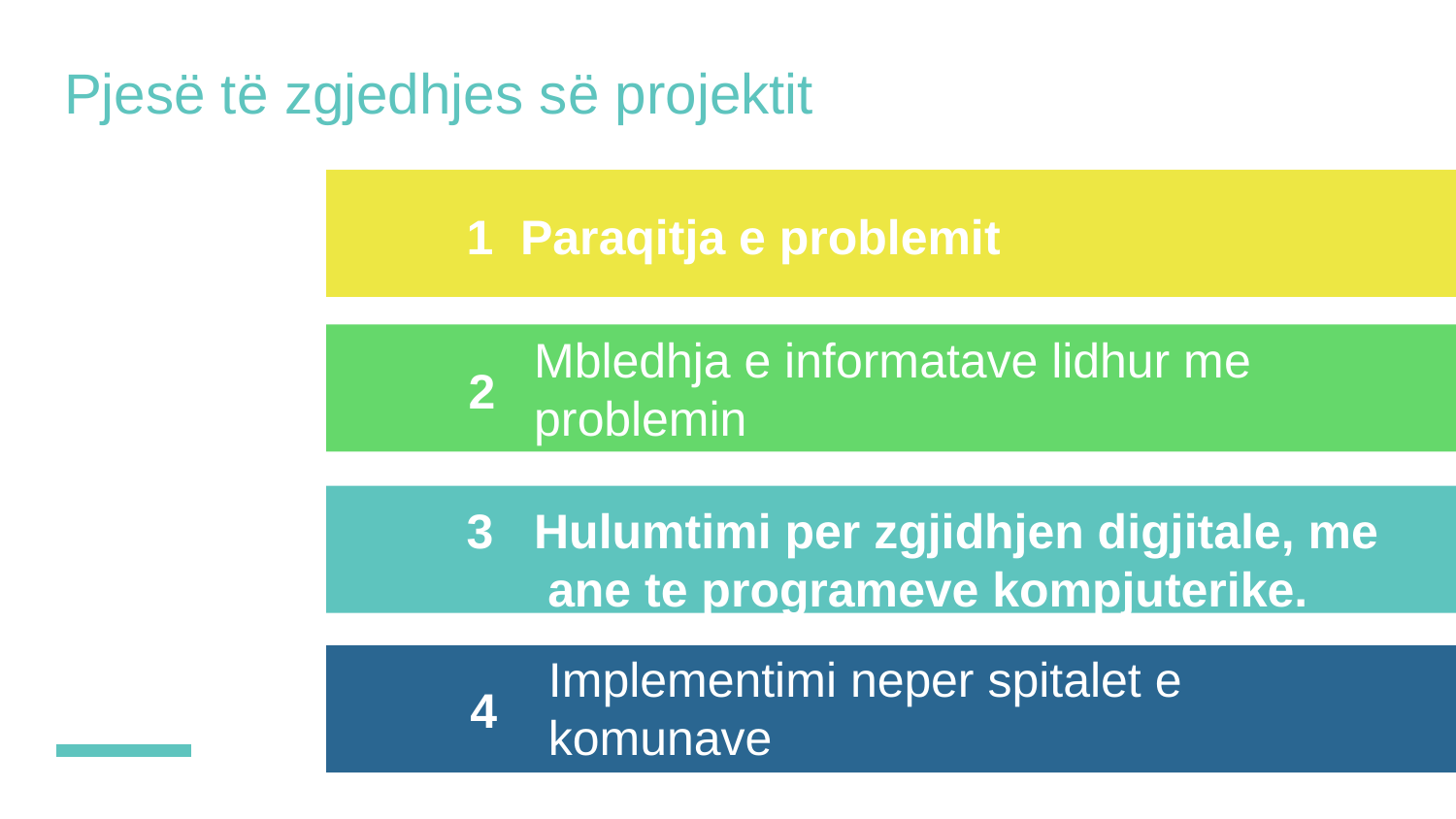

# Pjesë të zgjedhjes së projektit

1  Paraqitja e problemit

Mbledhja e informatave lidhur me problemin
2

3   Hulumtimi per zgjidhjen digjitale, me         ane te programeve kompjuterike.

Implementimi neper spitalet e komunave
4